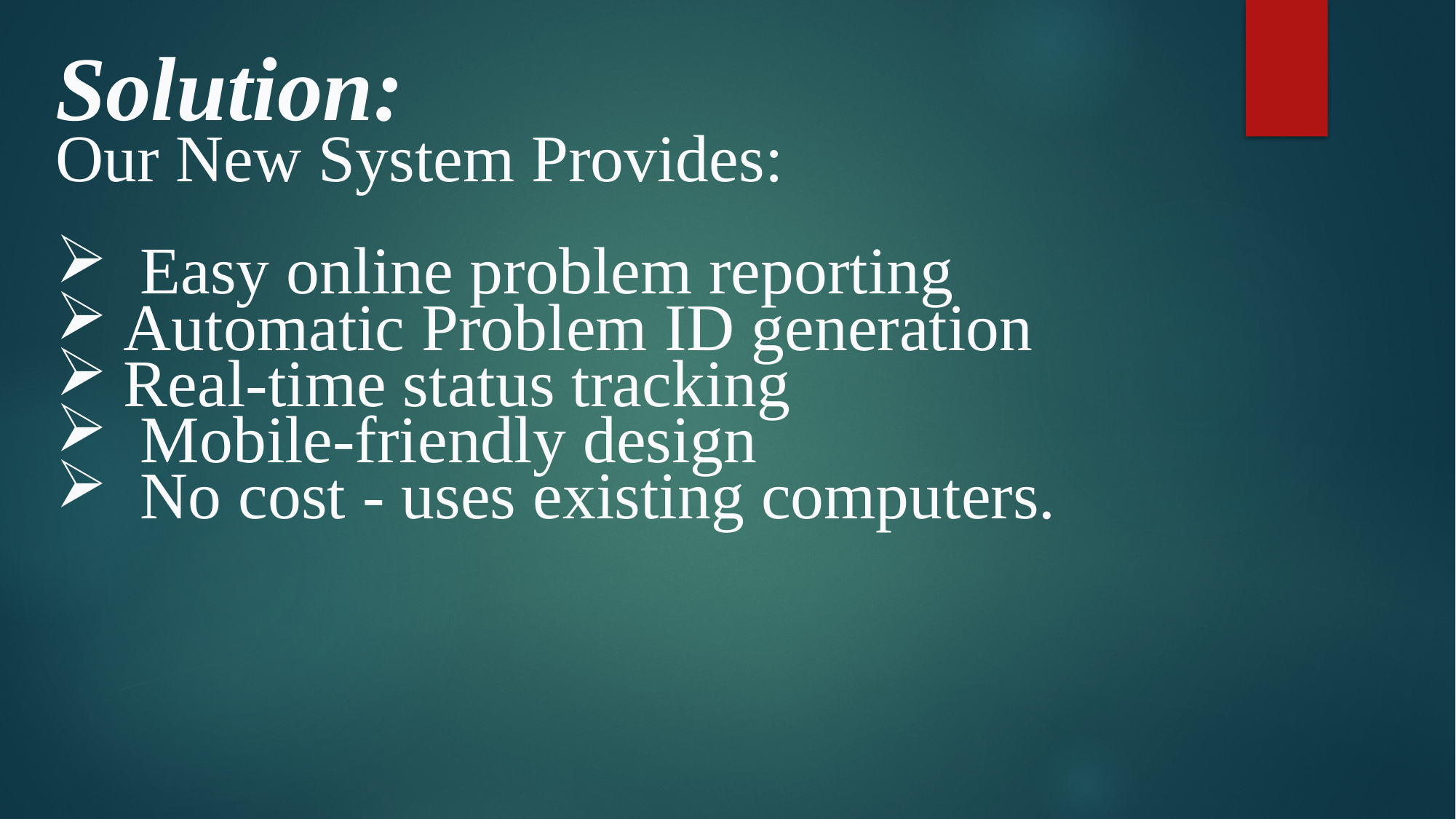

Solution:
Our New System Provides:

 Easy online problem reporting
Automatic Problem ID generation
Real-time status tracking
 Mobile-friendly design
 No cost - uses existing computers.